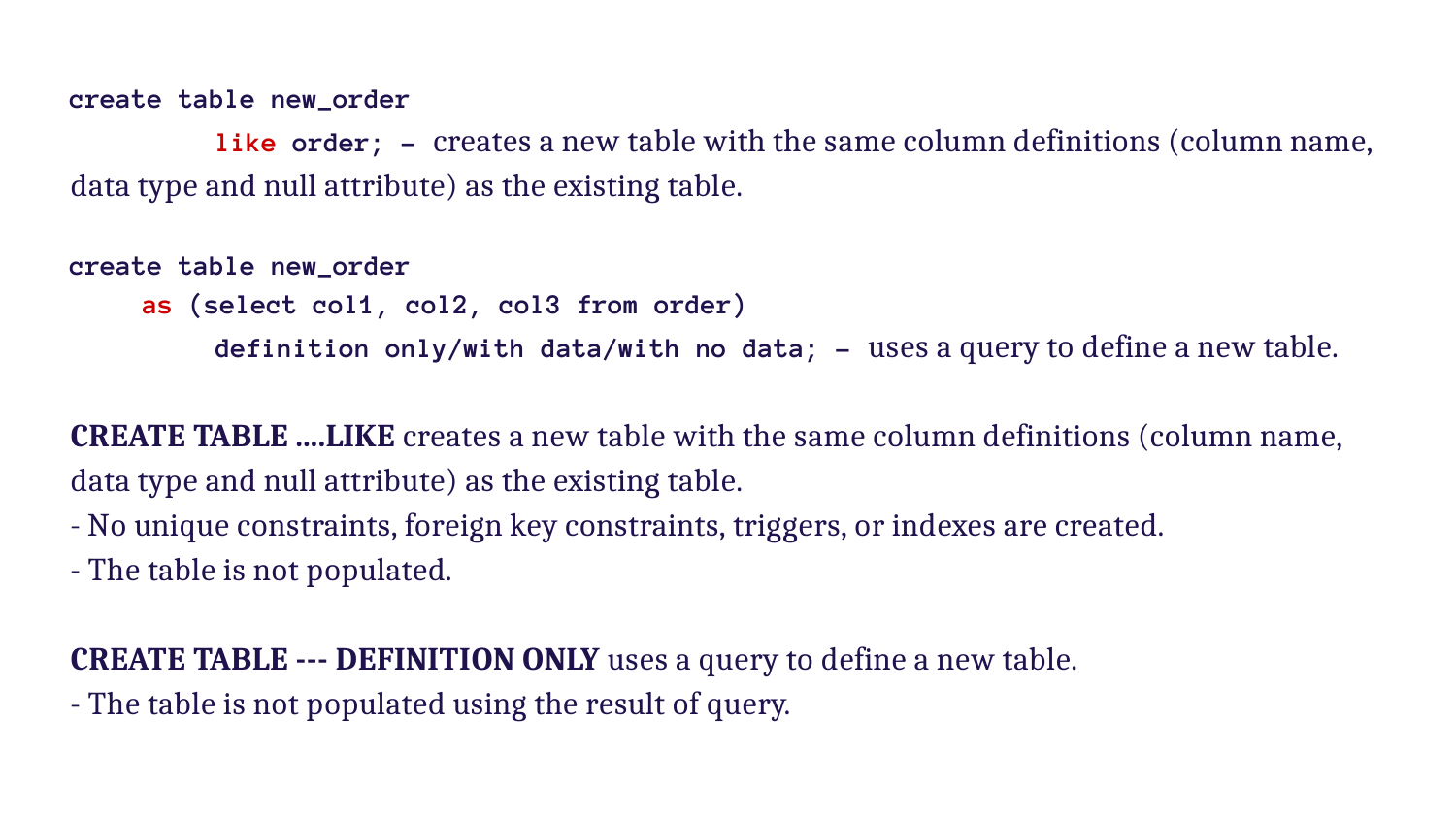

create table new_order
	like order; - creates a new table with the same column definitions (column name, data type and null attribute) as the existing table.

create table new_order
as (select col1, col2, col3 from order)
	definition only/with data/with no data; - uses a query to define a new table.

CREATE TABLE ....LIKE creates a new table with the same column definitions (column name, data type and null attribute) as the existing table.
- No unique constraints, foreign key constraints, triggers, or indexes are created.
- The table is not populated.

CREATE TABLE --- DEFINITION ONLY uses a query to define a new table.
- The table is not populated using the result of query.